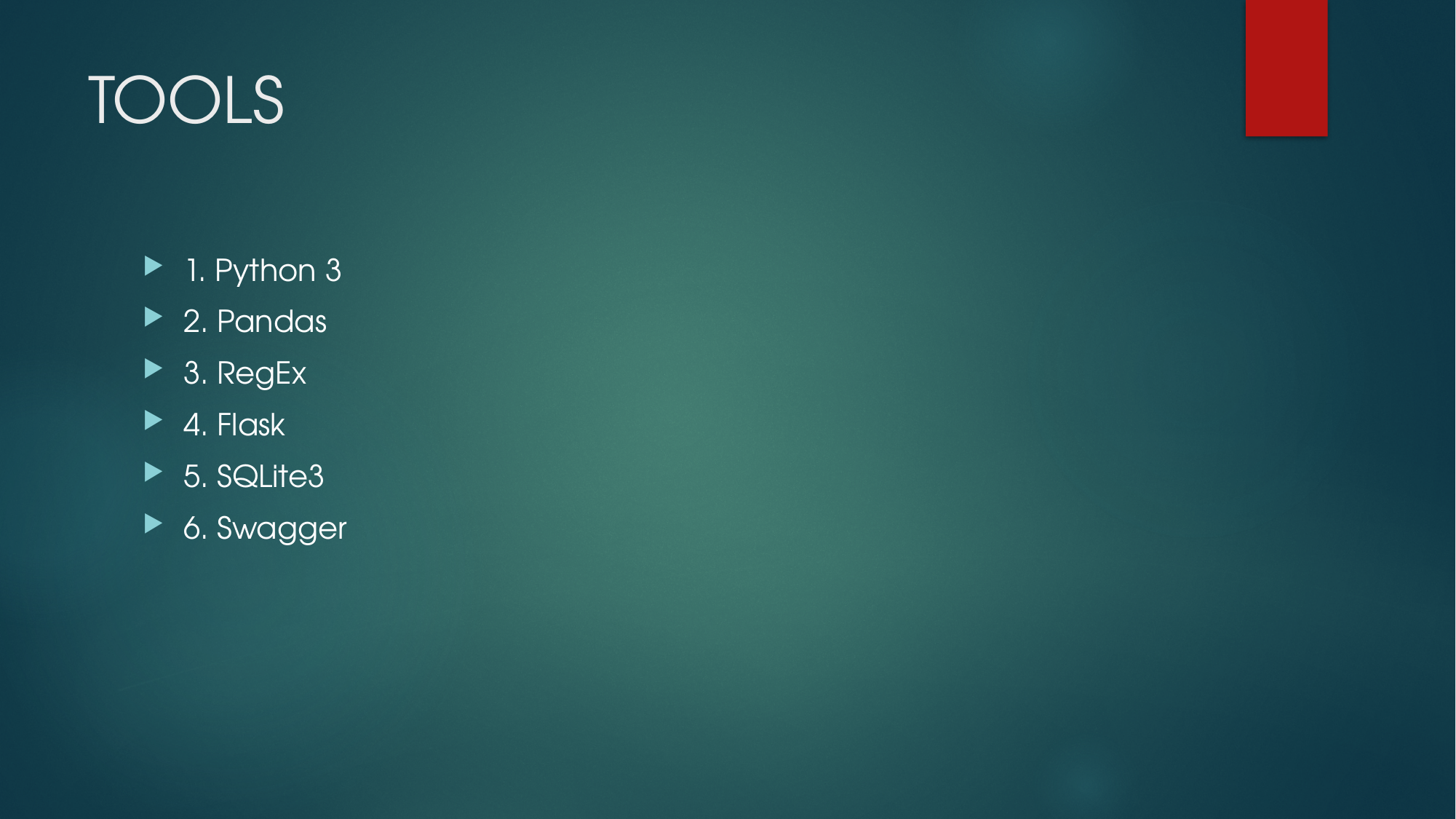

# TOOLS
1. Python 3
2. Pandas
3. RegEx
4. Flask
5. SQLite3
6. Swagger